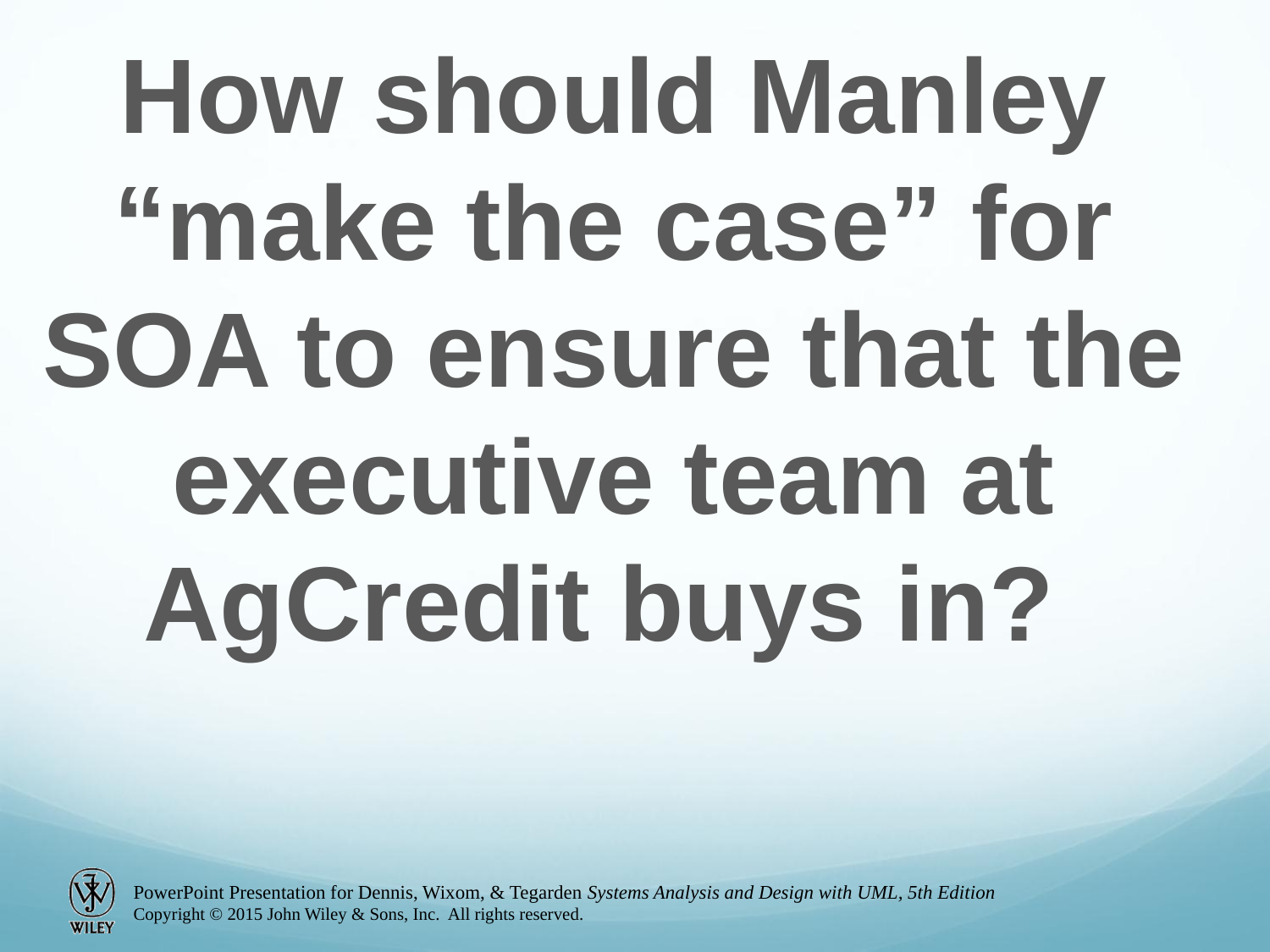

How should Manley “make the case” for SOA to ensure that the executive team at AgCredit buys in?